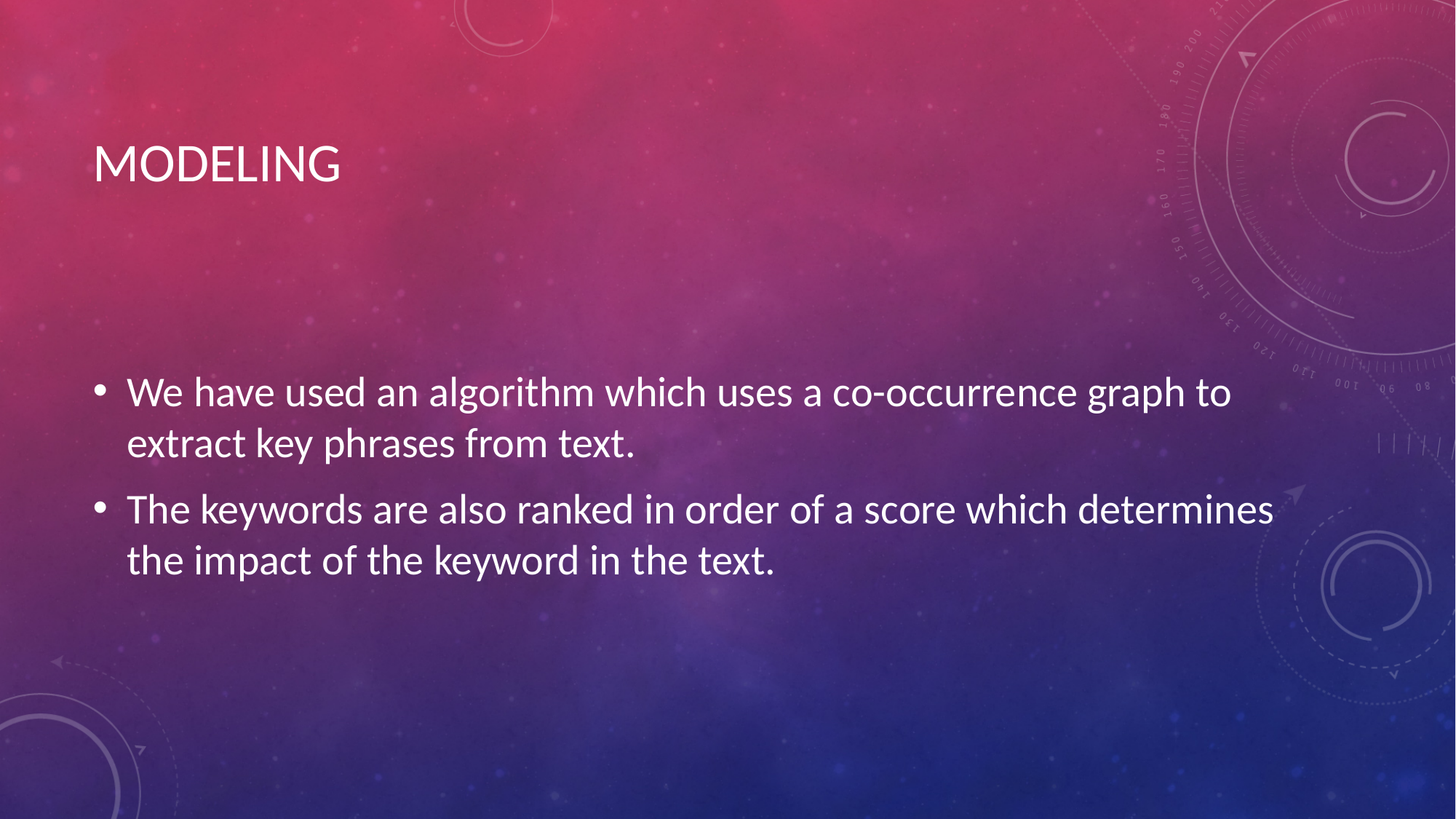

# modeling
We have used an algorithm which uses a co-occurrence graph to extract key phrases from text.
The keywords are also ranked in order of a score which determines the impact of the keyword in the text.